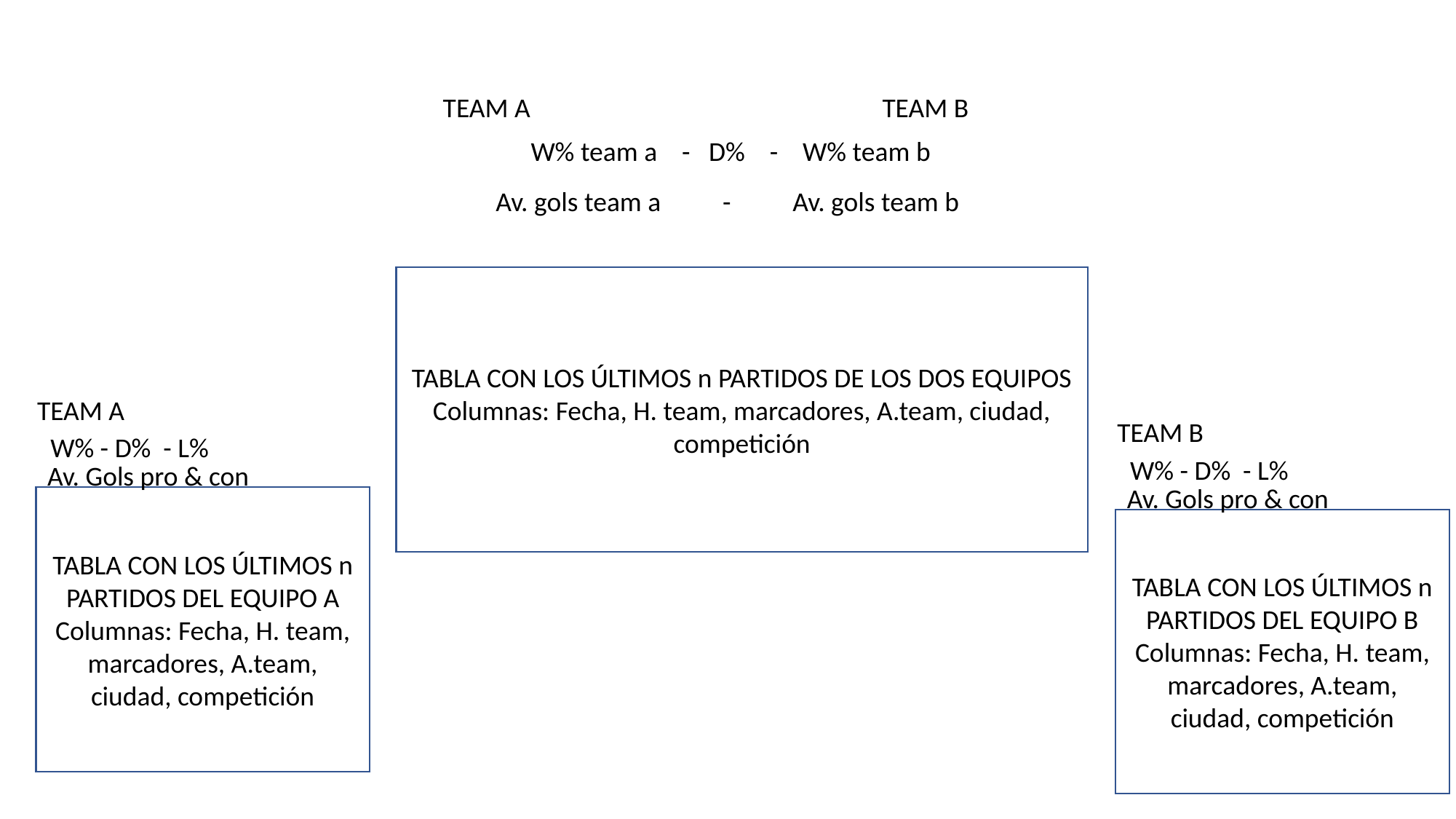

TEAM A
TEAM B
W% team a    -   D%    -    W% team b
Av. gols team a          -          Av. gols team b
TABLA CON LOS ÚLTIMOS n PARTIDOS DE LOS DOS EQUIPOS
Columnas: Fecha, H. team, marcadores, A.team, ciudad, competición
TEAM A
TEAM B
W% - D%  - L%
W% - D%  - L%
Av. Gols pro & con
Av. Gols pro & con
TABLA CON LOS ÚLTIMOS n PARTIDOS DEL EQUIPO A
Columnas: Fecha, H. team, marcadores, A.team, ciudad, competición
TABLA CON LOS ÚLTIMOS n PARTIDOS DEL EQUIPO B
Columnas: Fecha, H. team, marcadores, A.team, ciudad, competición